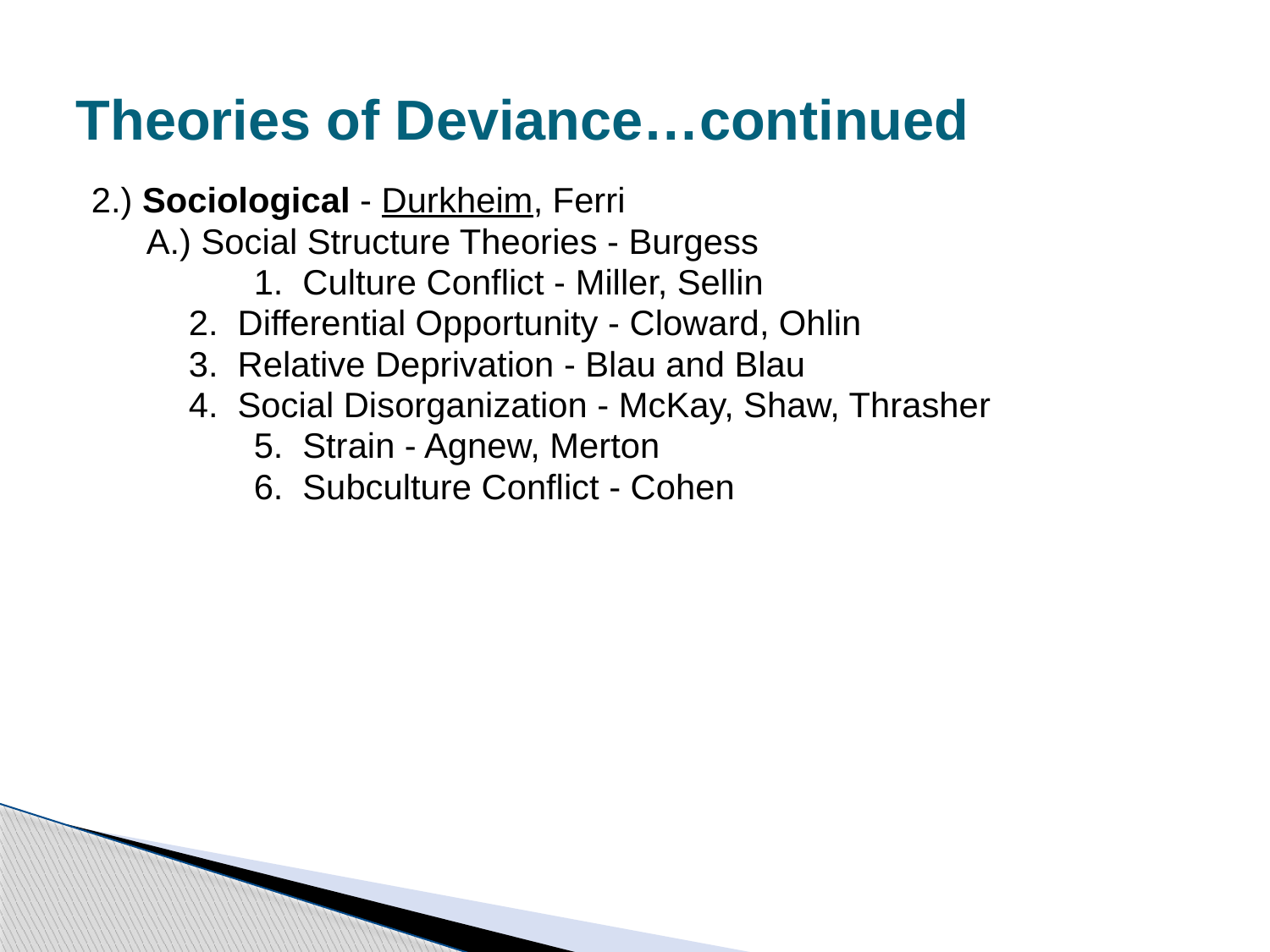

# Theories of Deviance…continued
2.) Sociological ‑ Durkheim, Ferri
	  A.) Social Structure Theories ‑ Burgess
		1.  Culture Conflict ‑ Miller, Sellin
          2.  Differential Opportunity ‑ Cloward, Ohlin
          3.  Relative Deprivation ‑ Blau and Blau
          4.  Social Disorganization ‑ McKay, Shaw, Thrasher
		5.  Strain ‑ Agnew, Merton
 		6.  Subculture Conflict ‑ Cohen